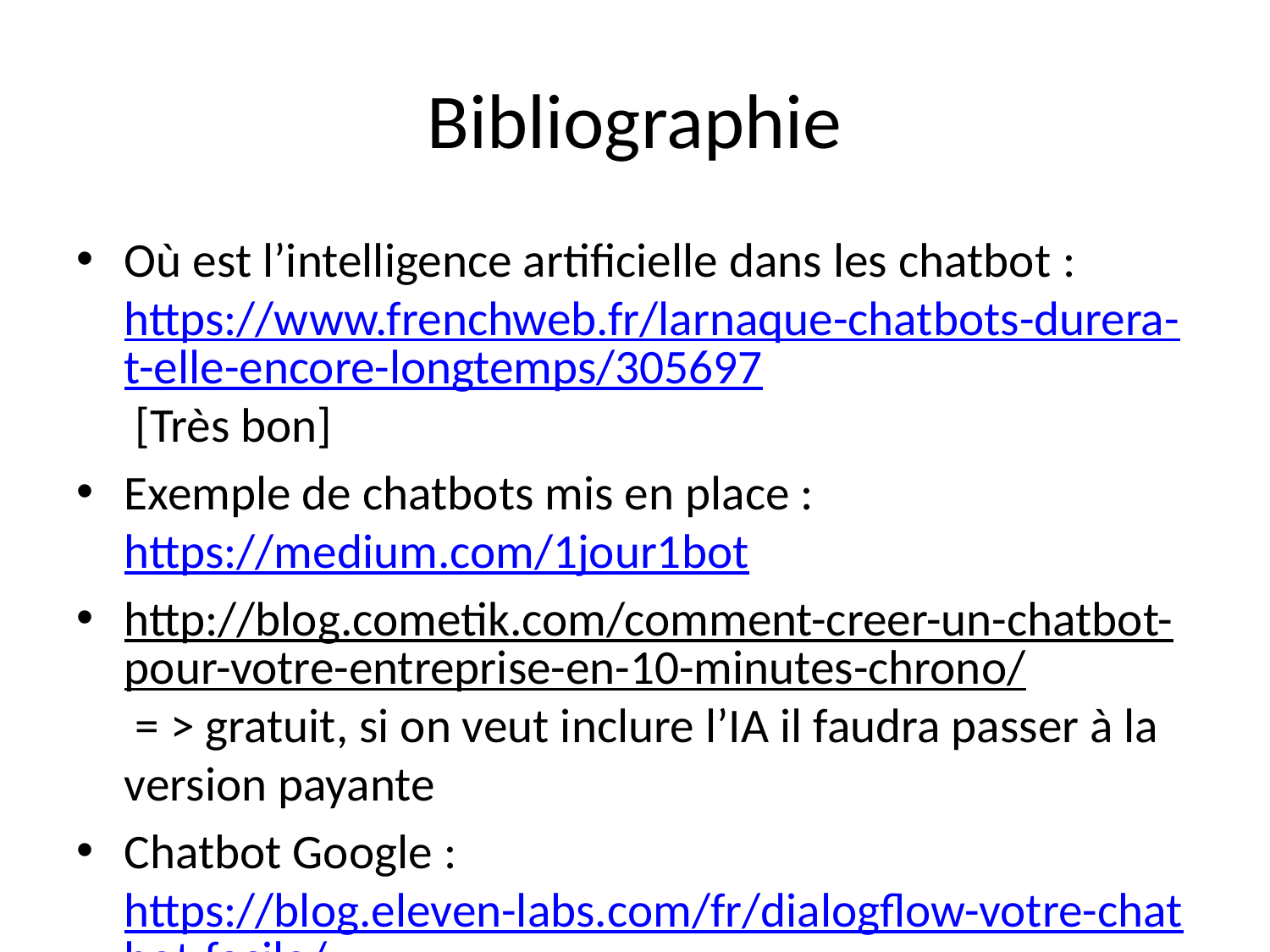

# Bibliographie
Où est l’intelligence artificielle dans les chatbot : https://www.frenchweb.fr/larnaque-chatbots-durera-t-elle-encore-longtemps/305697 [Très bon]
Exemple de chatbots mis en place : https://medium.com/1jour1bot
http://blog.cometik.com/comment-creer-un-chatbot-pour-votre-entreprise-en-10-minutes-chrono/ = > gratuit, si on veut inclure l’IA il faudra passer à la version payante
Chatbot Google : https://blog.eleven-labs.com/fr/dialogflow-votre-chatbot-facile/